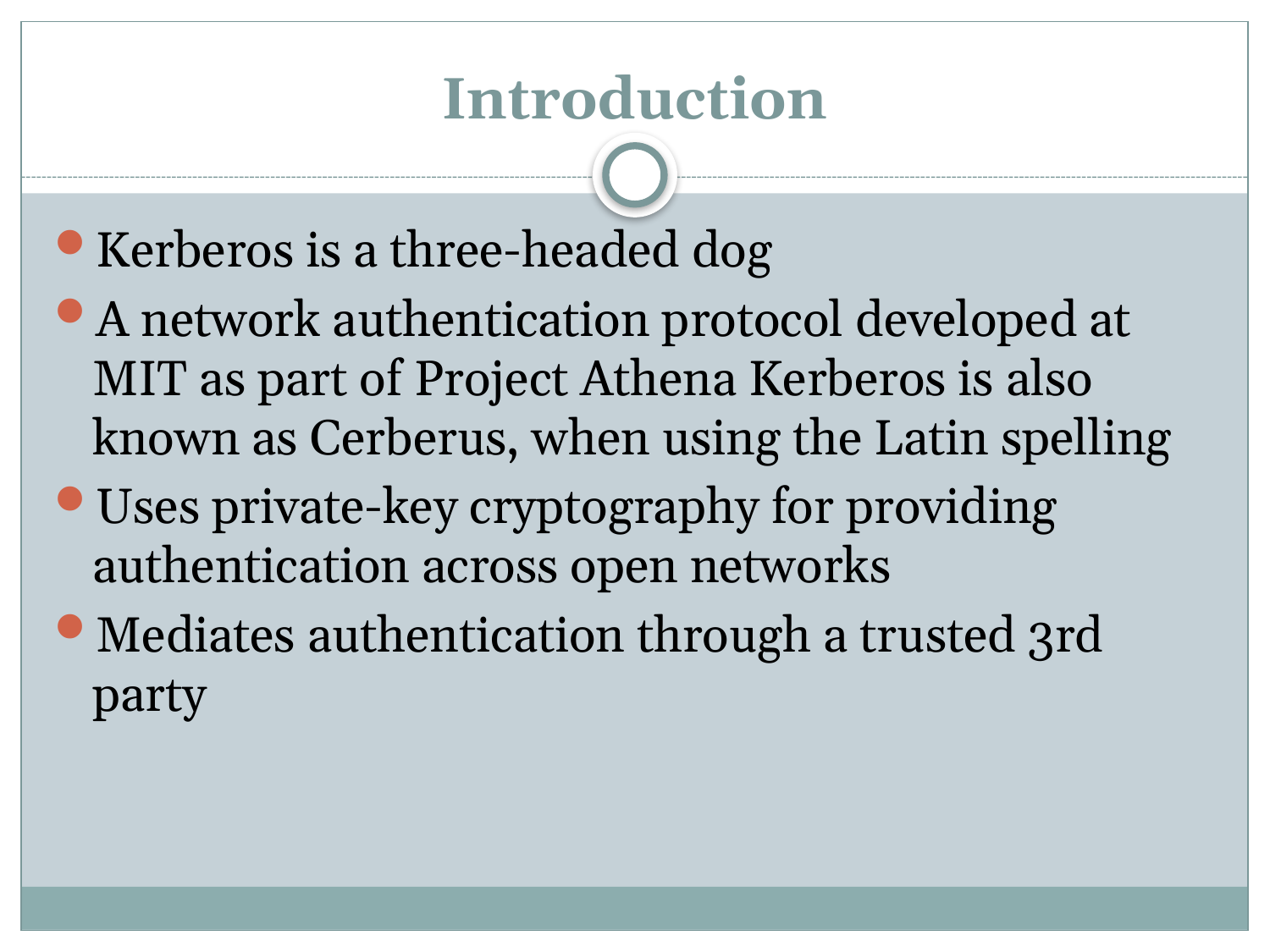

# Introduction
Kerberos is a three-headed dog
A network authentication protocol developed at MIT as part of Project Athena Kerberos is also known as Cerberus, when using the Latin spelling
Uses private-key cryptography for providing authentication across open networks
Mediates authentication through a trusted 3rd party